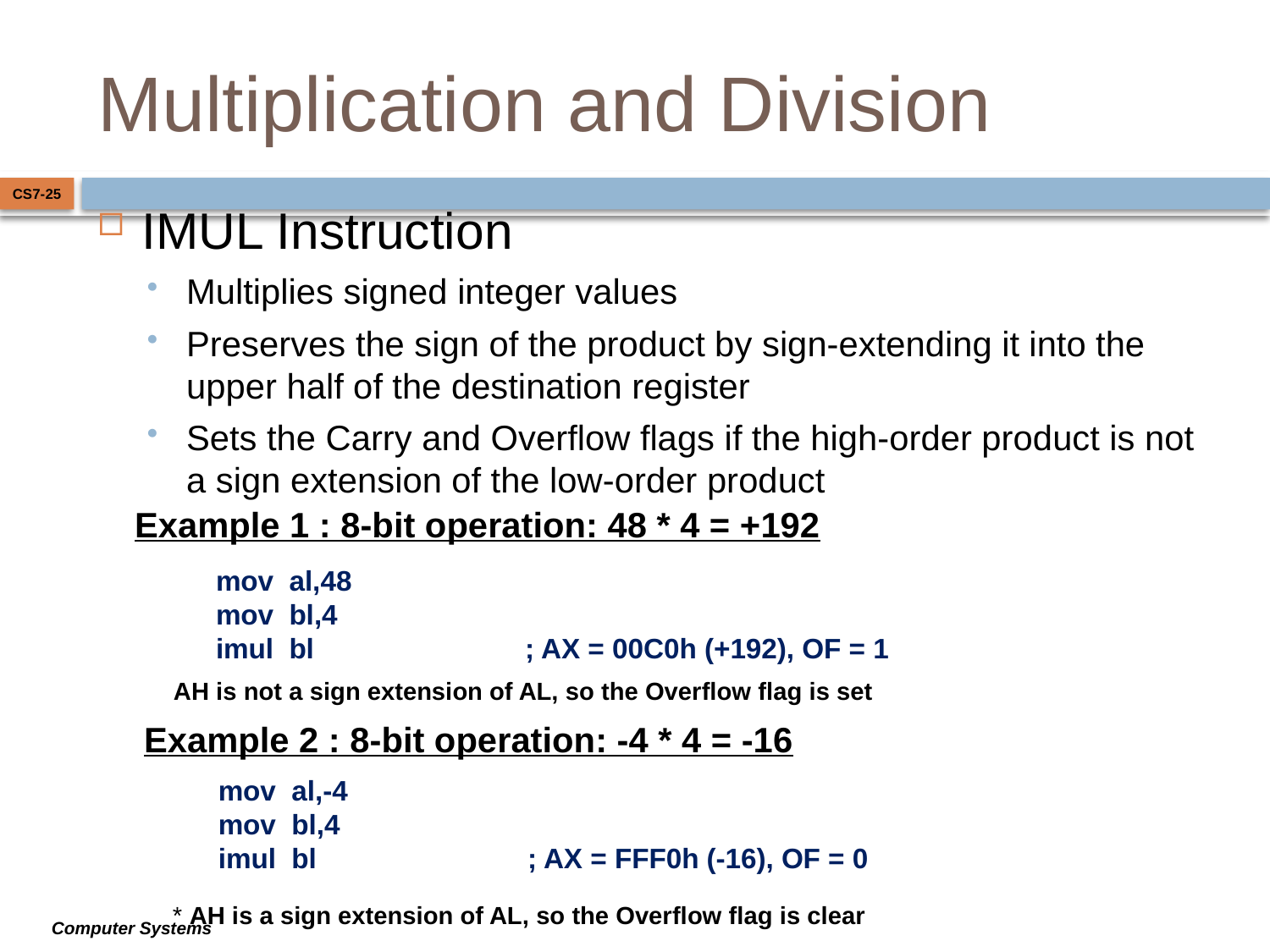

# Multiplication and Division
CS7-25
IMUL Instruction
Multiplies signed integer values
Preserves the sign of the product by sign-extending it into the upper half of the destination register
Sets the Carry and Overflow flags if the high-order product is not a sign extension of the low-order product

Example 1 : 8-bit operation: 48 * 4 = +192
mov  al,48
mov  bl,4
imul  bl                           ; AX = 00C0h (+192), OF = 1
AH is not a sign extension of AL, so the Overflow flag is set
Example 2 : 8-bit operation: -4 * 4 = -16
mov  al,-4
mov  bl,4
imul  bl                           ; AX = FFF0h (-16), OF = 0
* AH is a sign extension of AL, so the Overflow flag is clear